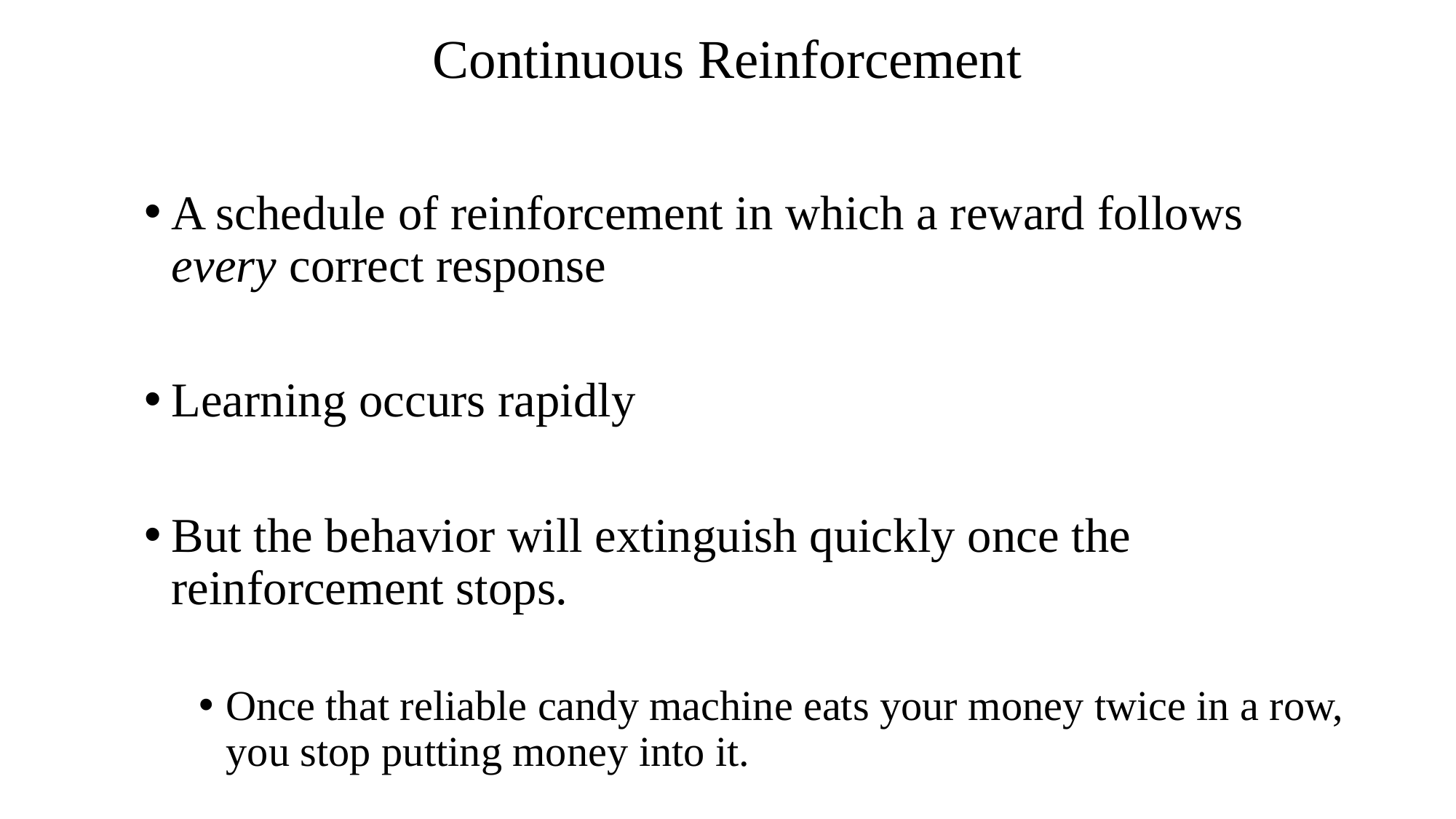

# Continuous Reinforcement
A schedule of reinforcement in which a reward follows every correct response

Learning occurs rapidly

But the behavior will extinguish quickly once the reinforcement stops.

Once that reliable candy machine eats your money twice in a row, you stop putting money into it.